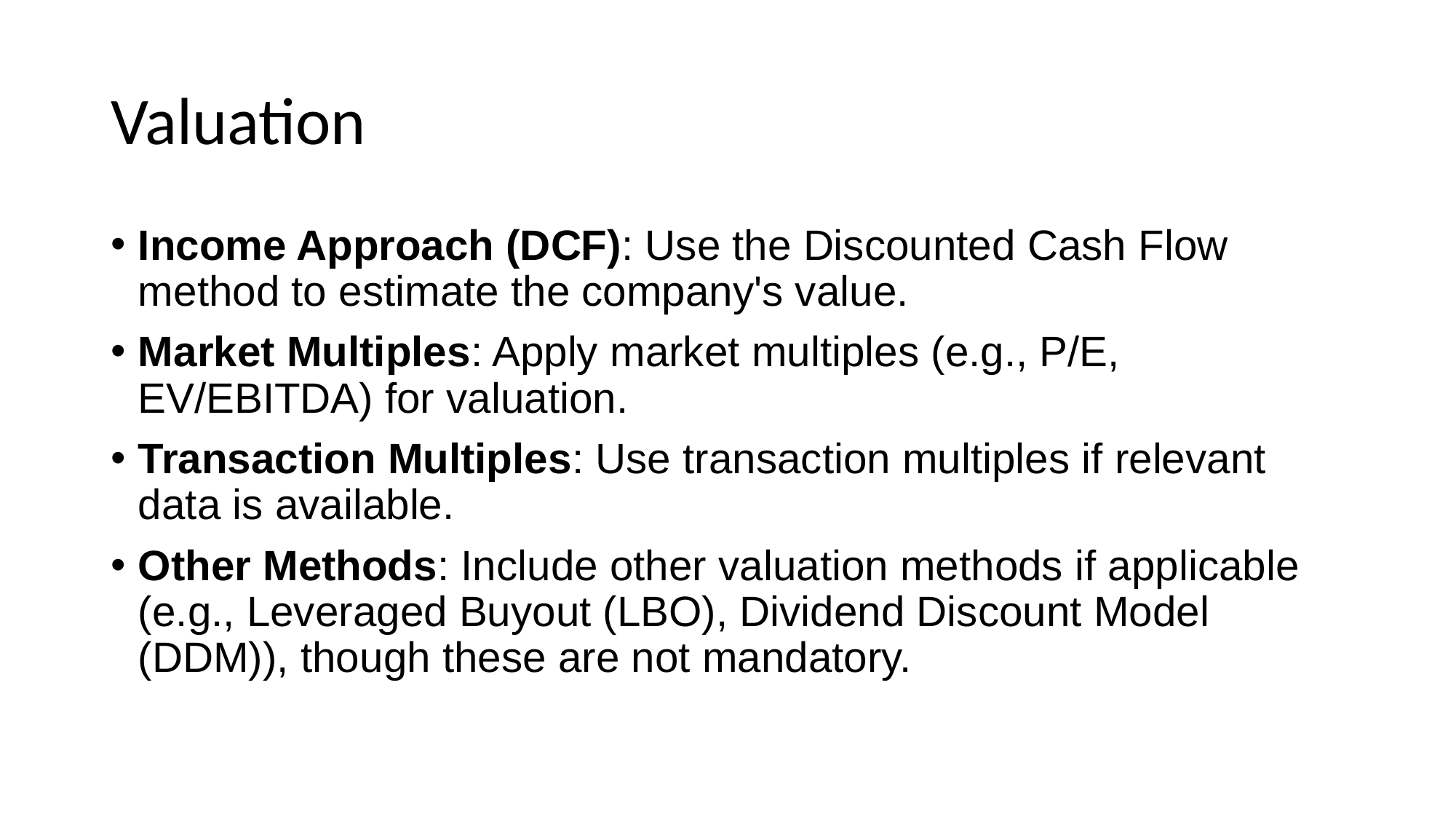

# Valuation
Income Approach (DCF): Use the Discounted Cash Flow method to estimate the company's value.
Market Multiples: Apply market multiples (e.g., P/E, EV/EBITDA) for valuation.
Transaction Multiples: Use transaction multiples if relevant data is available.
Other Methods: Include other valuation methods if applicable (e.g., Leveraged Buyout (LBO), Dividend Discount Model (DDM)), though these are not mandatory.